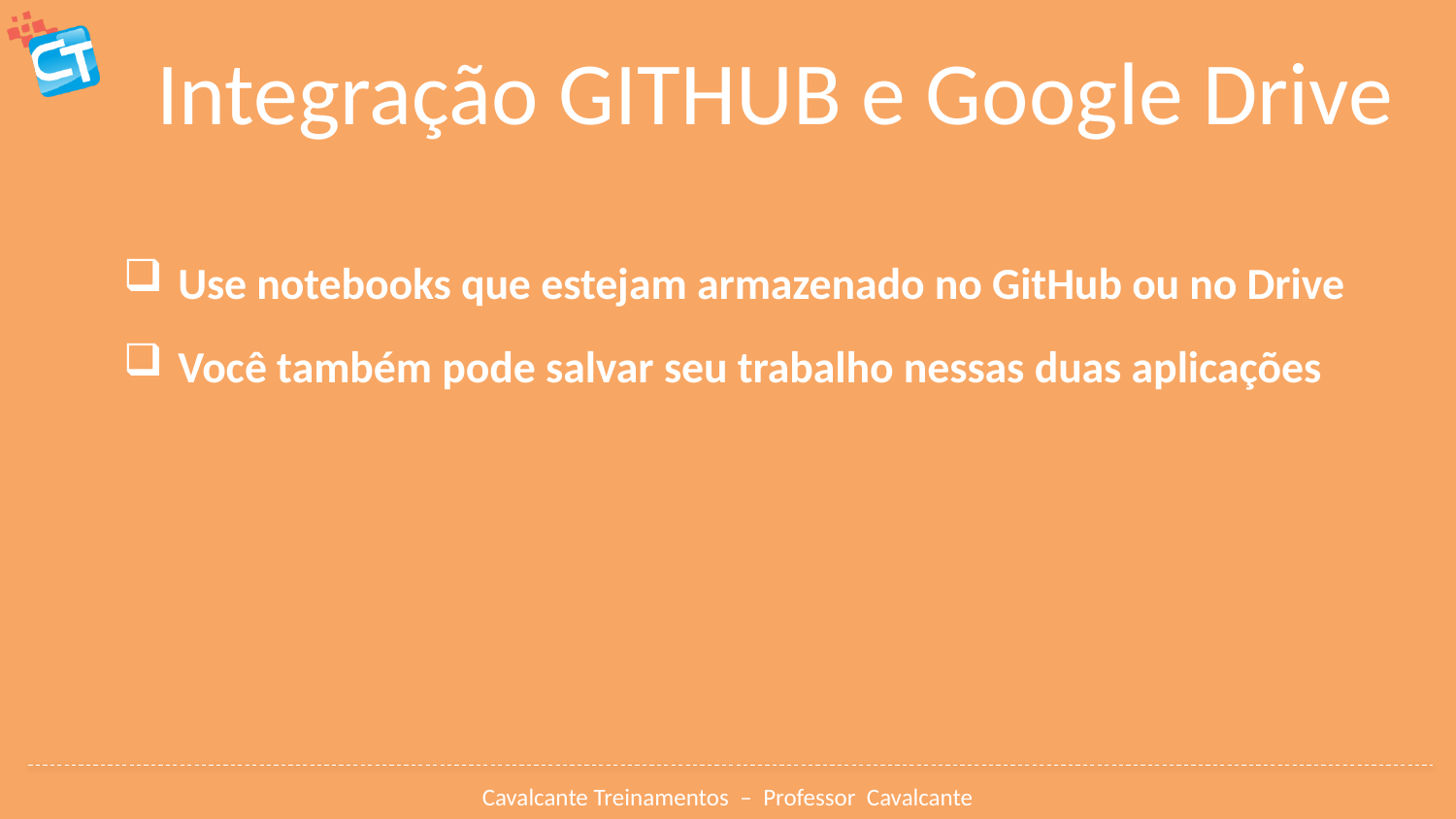

# Integração GITHUB e Google Drive
Use notebooks que estejam armazenado no GitHub ou no Drive
Você também pode salvar seu trabalho nessas duas aplicações